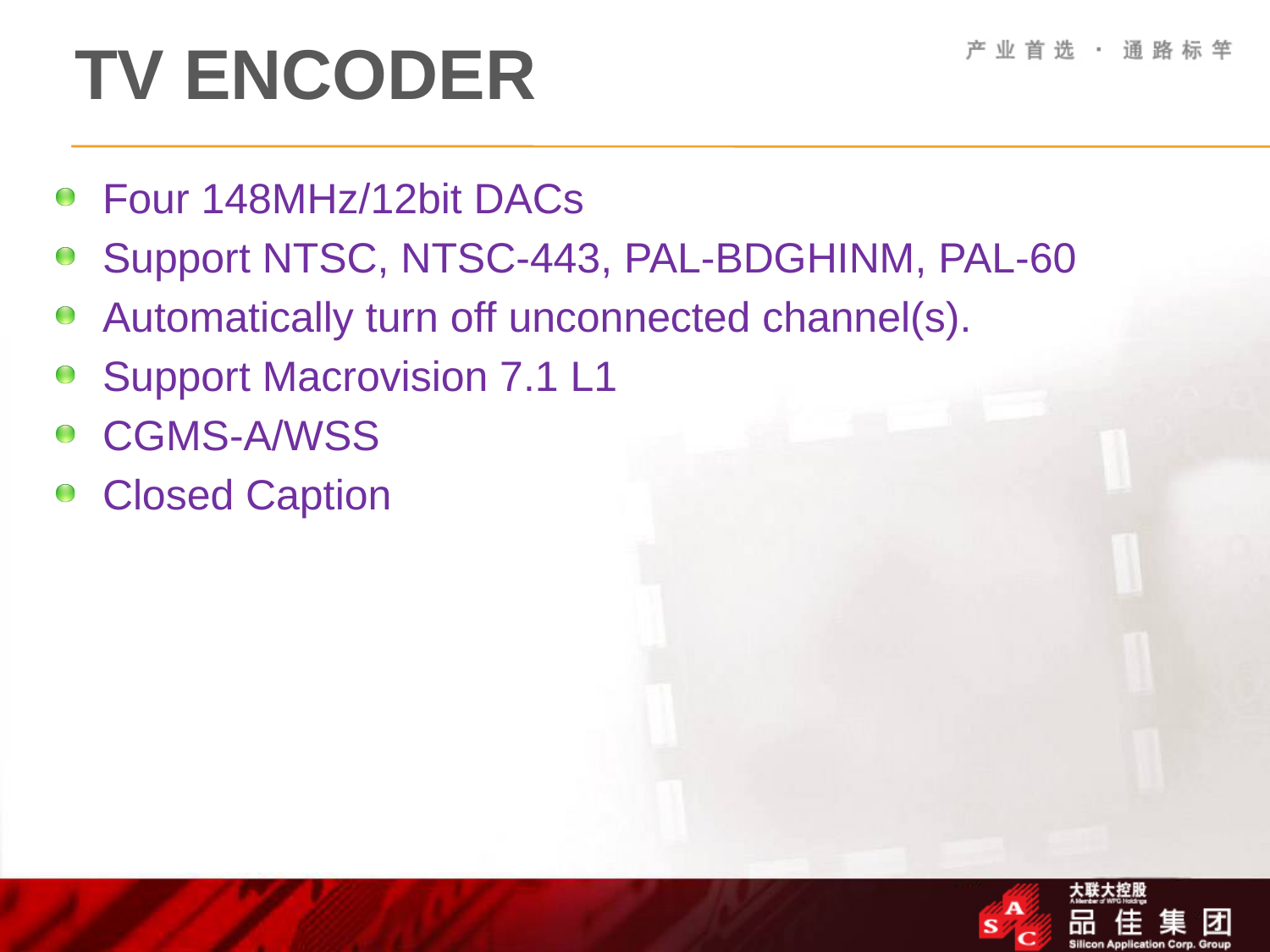

# TV Encoder
Four 148MHz/12bit DACs
Support NTSC, NTSC-443, PAL-BDGHINM, PAL-60
Automatically turn off unconnected channel(s).
Support Macrovision 7.1 L1
CGMS-A/WSS
Closed Caption